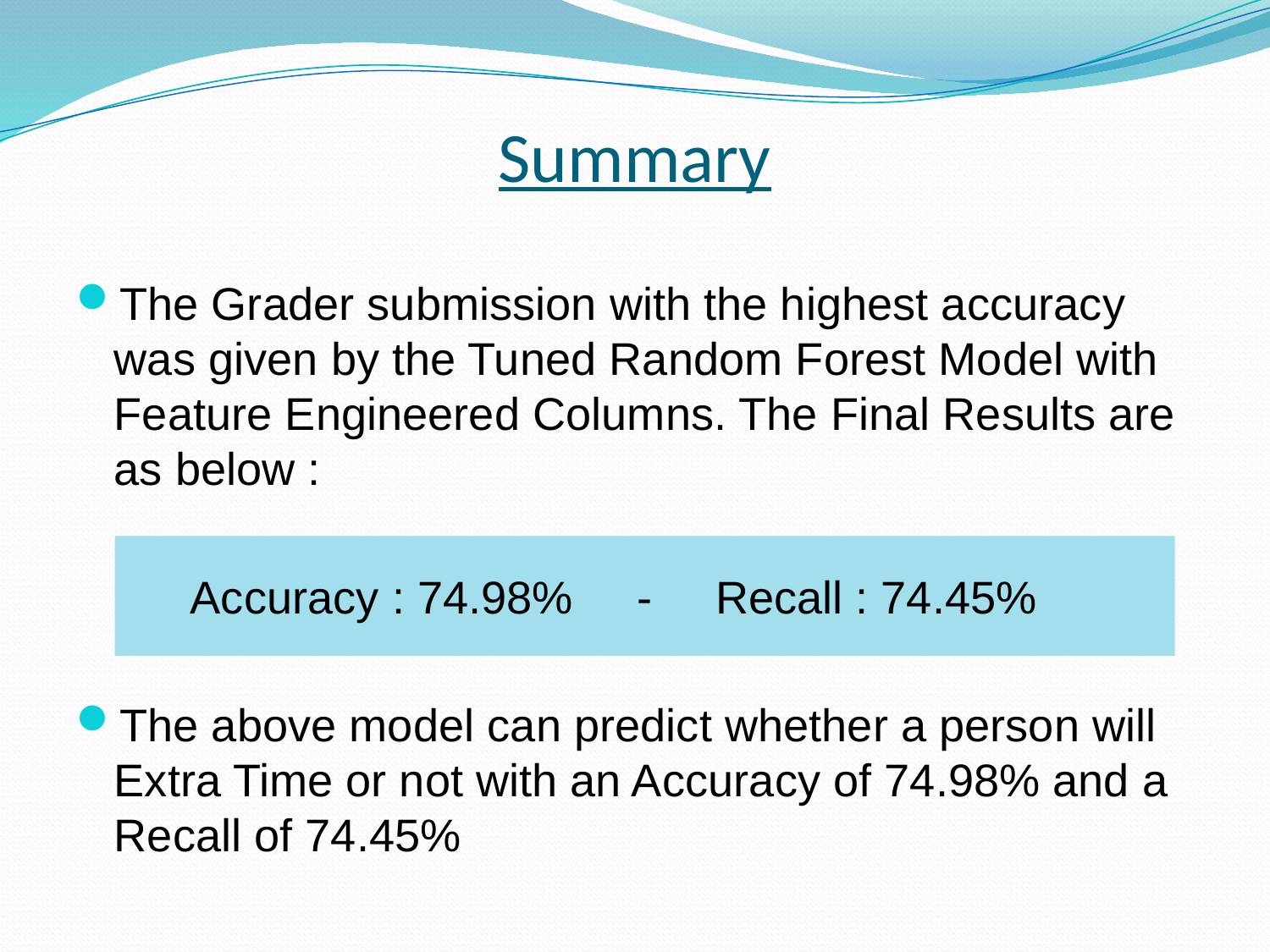

# Summary
The Grader submission with the highest accuracy was given by the Tuned Random Forest Model with Feature Engineered Columns. The Final Results are as below :

         Accuracy : 74.98%     -     Recall : 74.45%

The above model can predict whether a person will Extra Time or not with an Accuracy of 74.98% and a Recall of 74.45%